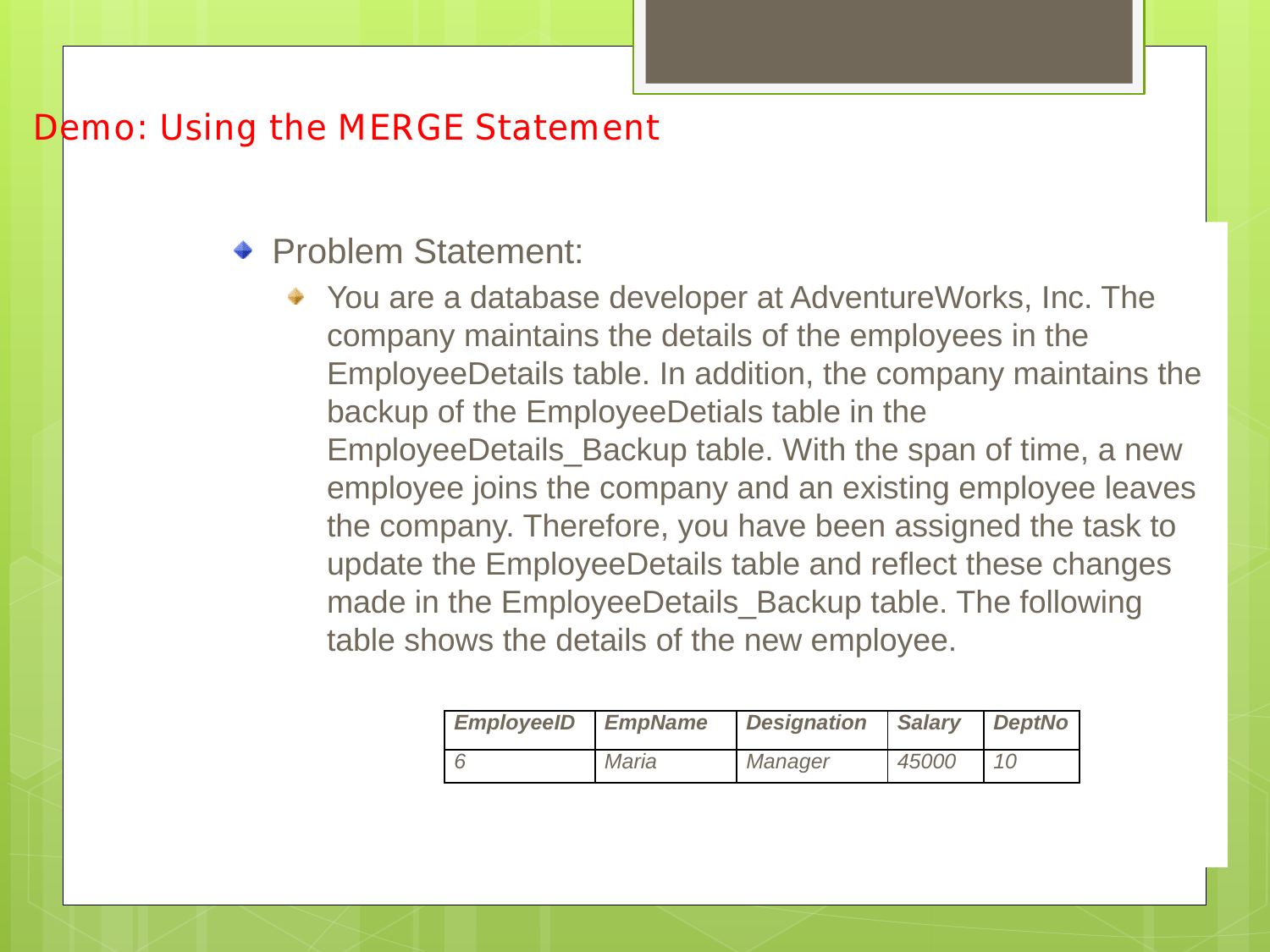

Demo: Using the MERGE Statement
Problem Statement:
You are a database developer at AdventureWorks, Inc. The company maintains the details of the employees in the EmployeeDetails table. In addition, the company maintains the backup of the EmployeeDetials table in the EmployeeDetails_Backup table. With the span of time, a new employee joins the company and an existing employee leaves the company. Therefore, you have been assigned the task to update the EmployeeDetails table and reflect these changes made in the EmployeeDetails_Backup table. The following table shows the details of the new employee.

| EmployeeID | EmpName | Designation | Salary | DeptNo |
| --- | --- | --- | --- | --- |
| 6 | Maria | Manager | 45000 | 10 |